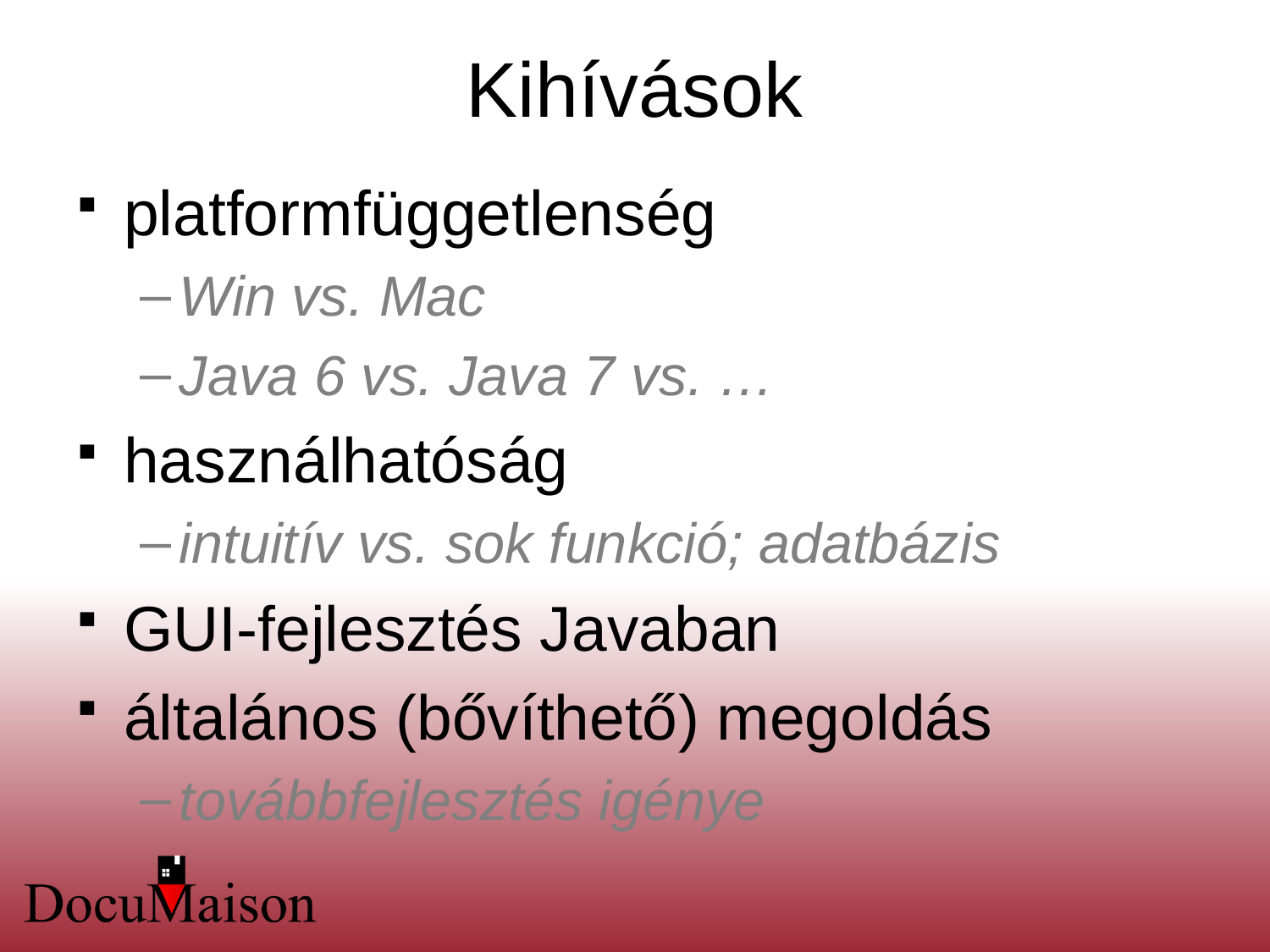

# Kihívások
platformfüggetlenség
Win vs. Mac
Java 6 vs. Java 7 vs. …
használhatóság
intuitív vs. sok funkció; adatbázis
GUI-fejlesztés Javaban
általános (bővíthető) megoldás
továbbfejlesztés igénye